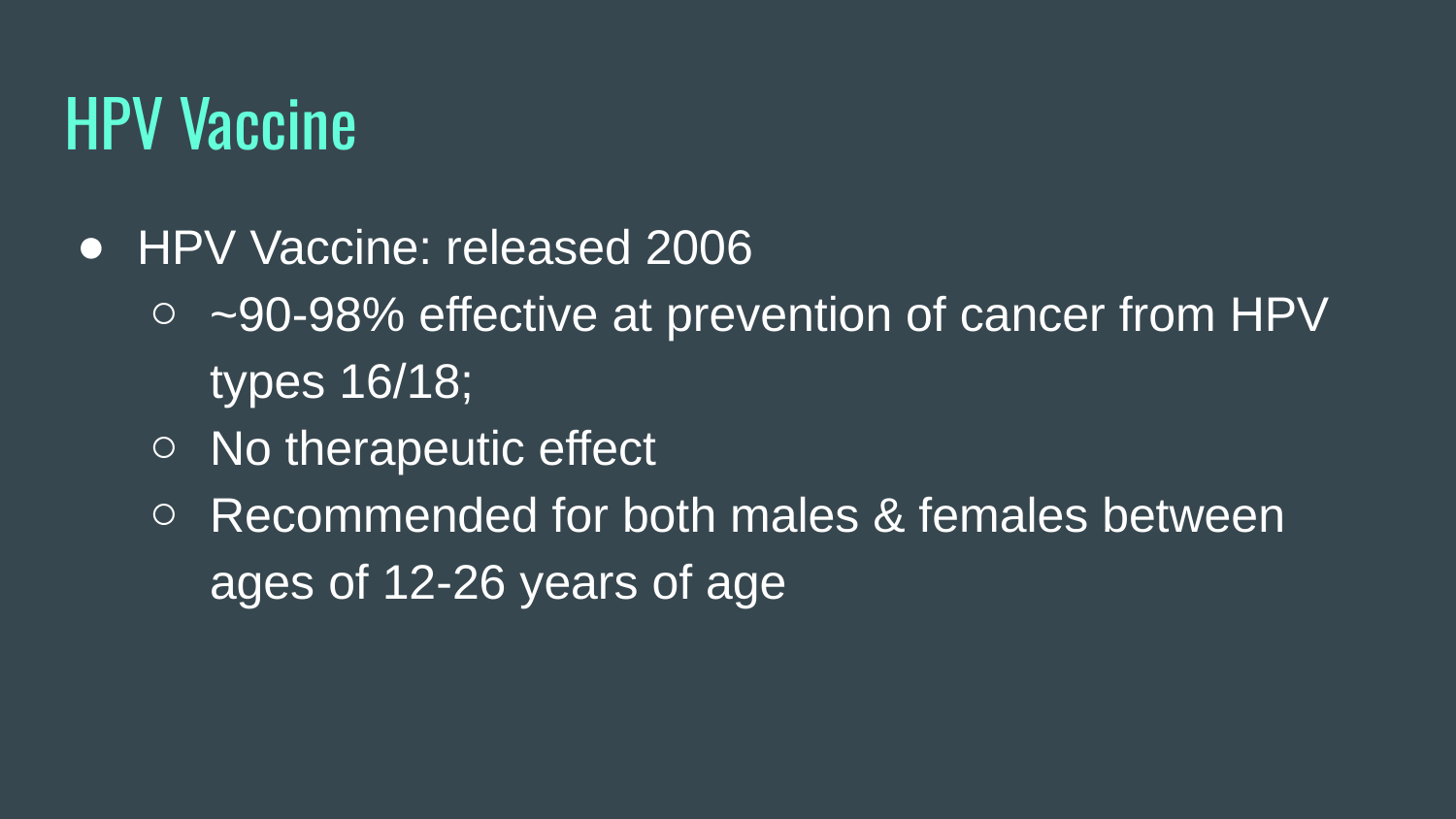

# HPV Vaccine
HPV Vaccine: released 2006
~90-98% effective at prevention of cancer from HPV types 16/18;
No therapeutic effect
Recommended for both males & females between ages of 12-26 years of age